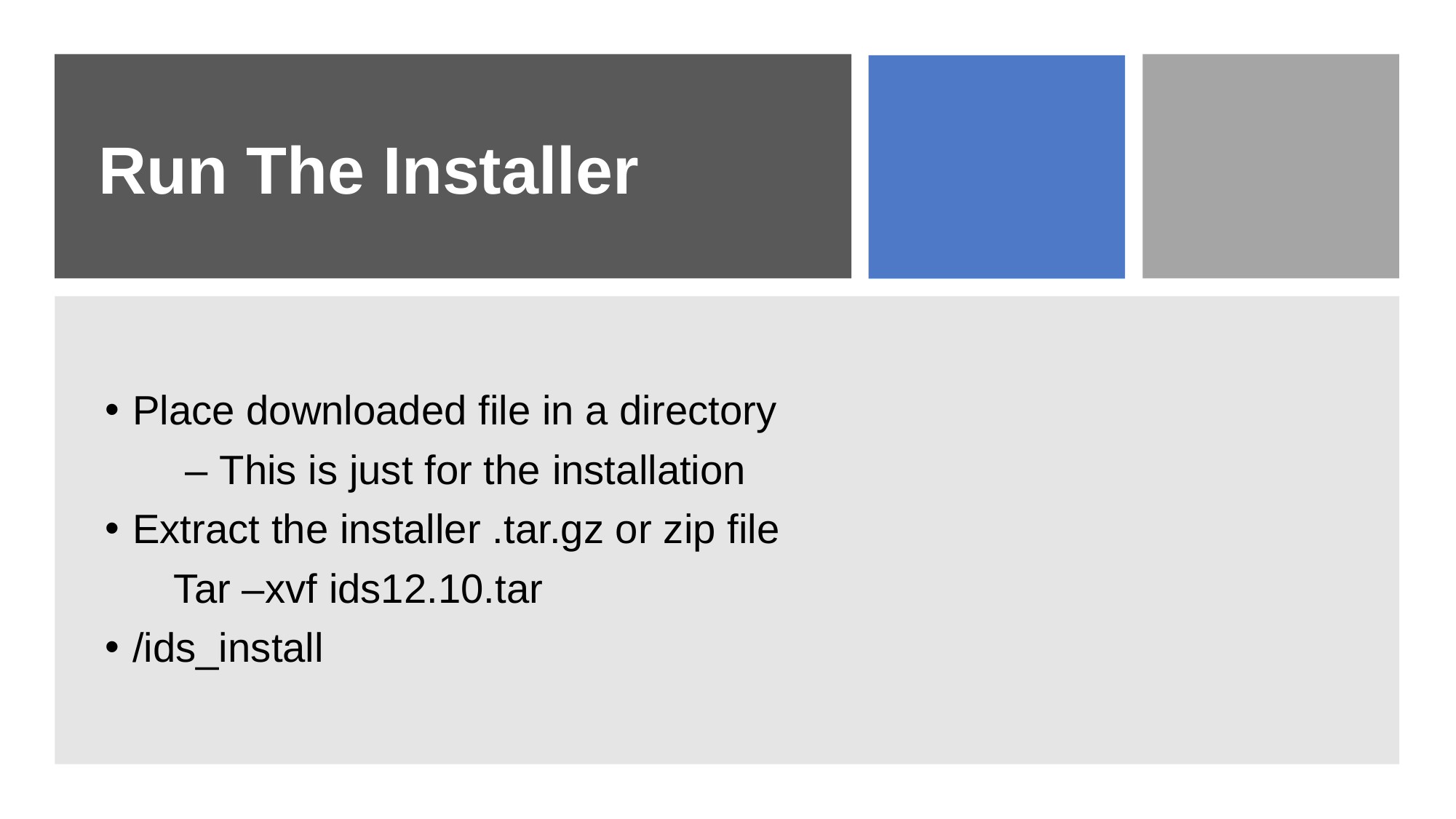

# Run The Installer

Place downloaded file in a directory
       – This is just for the installation
Extract the installer .tar.gz or zip file
      Tar –xvf ids12.10.tar
/ids_install